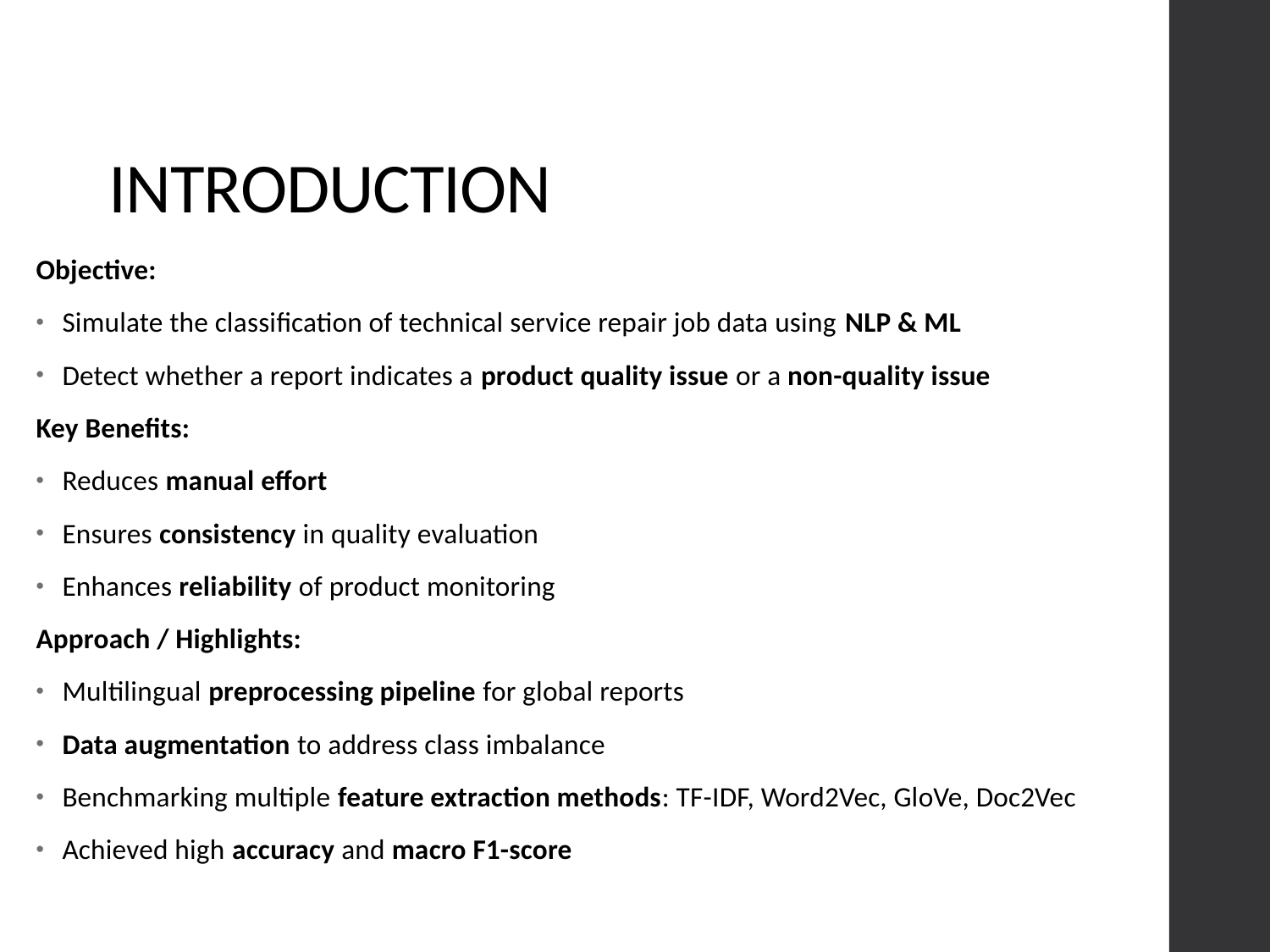

# INTRODUCTION

Objective:
Simulate the classification of technical service repair job data using NLP & ML
Detect whether a report indicates a product quality issue or a non-quality issue
Key Benefits:
Reduces manual effort
Ensures consistency in quality evaluation
Enhances reliability of product monitoring
Approach / Highlights:
Multilingual preprocessing pipeline for global reports
Data augmentation to address class imbalance
Benchmarking multiple feature extraction methods: TF-IDF, Word2Vec, GloVe, Doc2Vec
Achieved high accuracy and macro F1-score